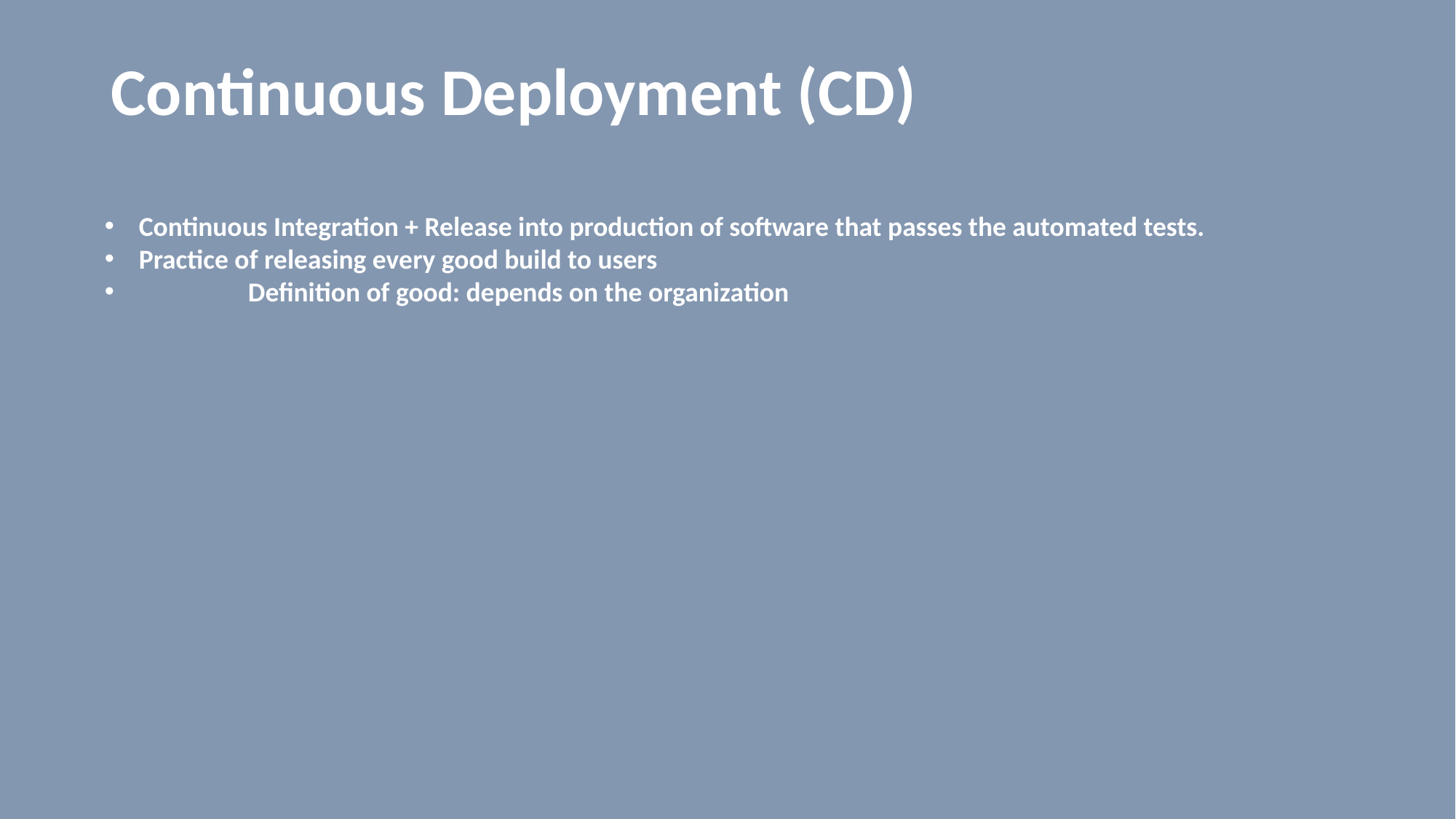

# Continuous Deployment (CD)
Continuous Integration + Release into production of software that passes the automated tests.
Practice of releasing every good build to users
	Definition of good: depends on the organization